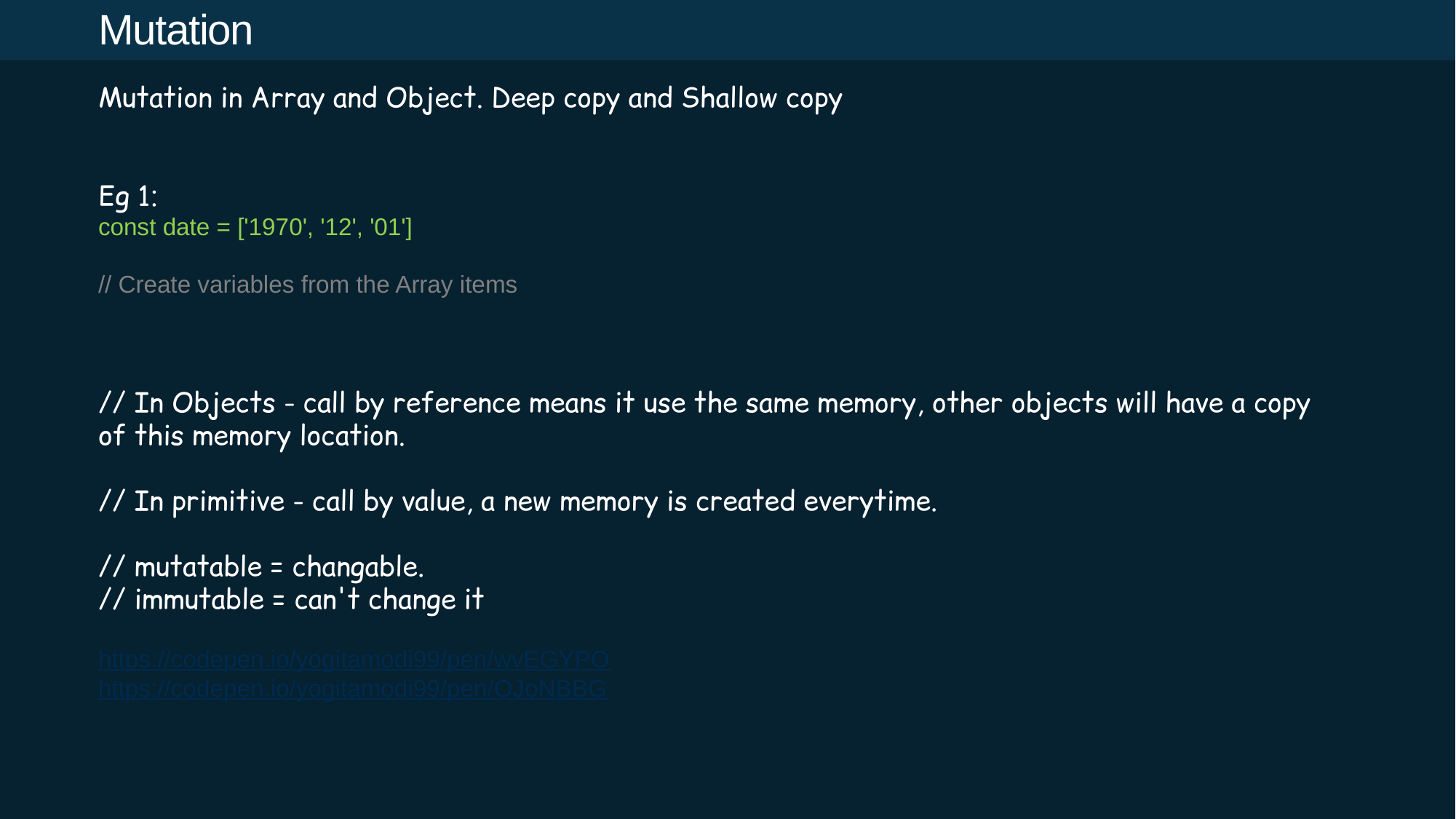

# Mutation
Mutation in Array and Object. Deep copy and Shallow copy

Eg 1:
const date = ['1970', '12', '01']

// Create variables from the Array items

// In Objects - call by reference means it use the same memory, other objects will have a copy of this memory location.

// In primitive - call by value, a new memory is created everytime.

// mutatable = changable.
// immutable = can't change it

https://codepen.io/yogitamodi99/pen/wvEGYPO
https://codepen.io/yogitamodi99/pen/OJoNBBG